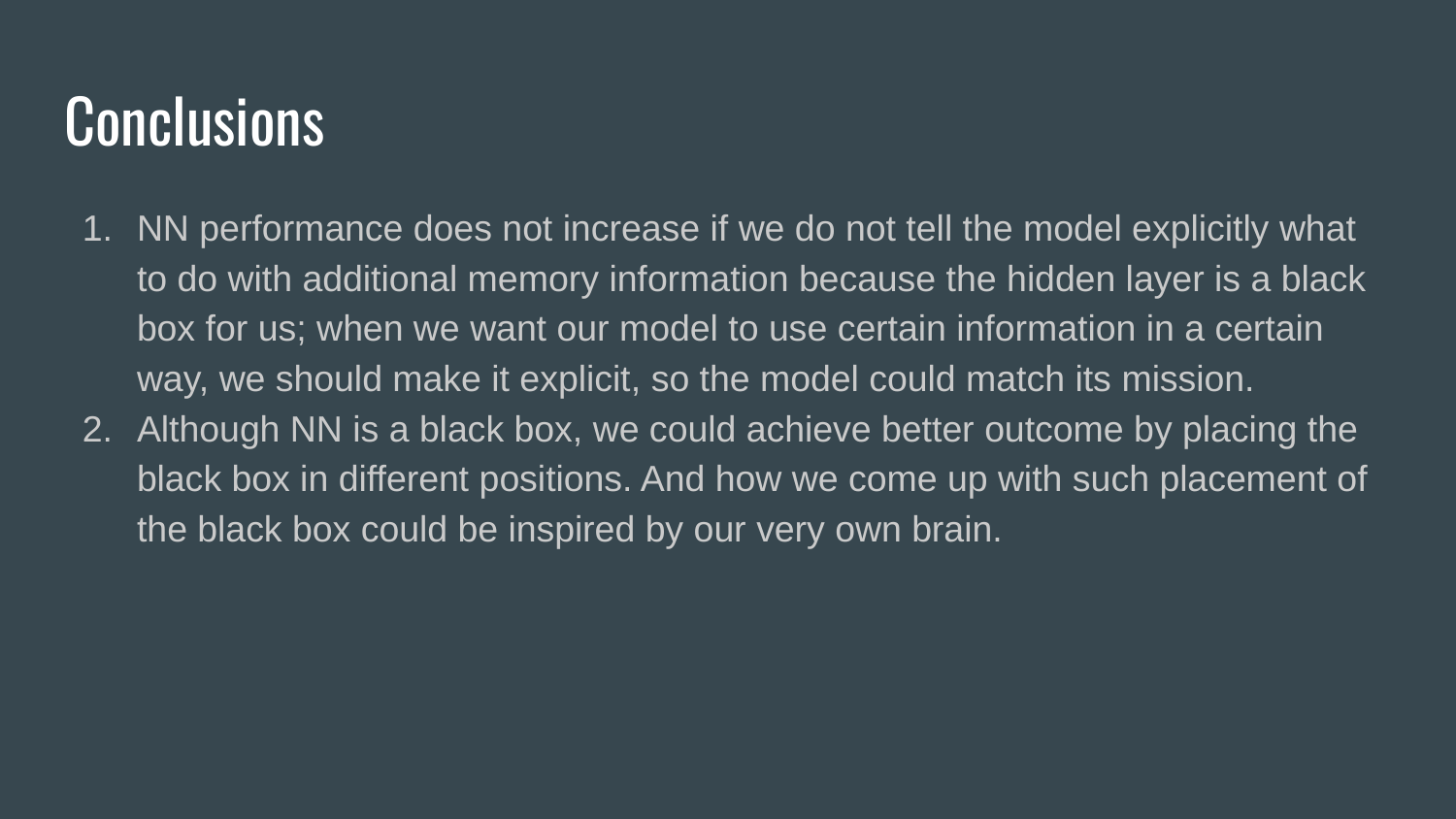

# Conclusions
NN performance does not increase if we do not tell the model explicitly what to do with additional memory information because the hidden layer is a black box for us; when we want our model to use certain information in a certain way, we should make it explicit, so the model could match its mission.
Although NN is a black box, we could achieve better outcome by placing the black box in different positions. And how we come up with such placement of the black box could be inspired by our very own brain.